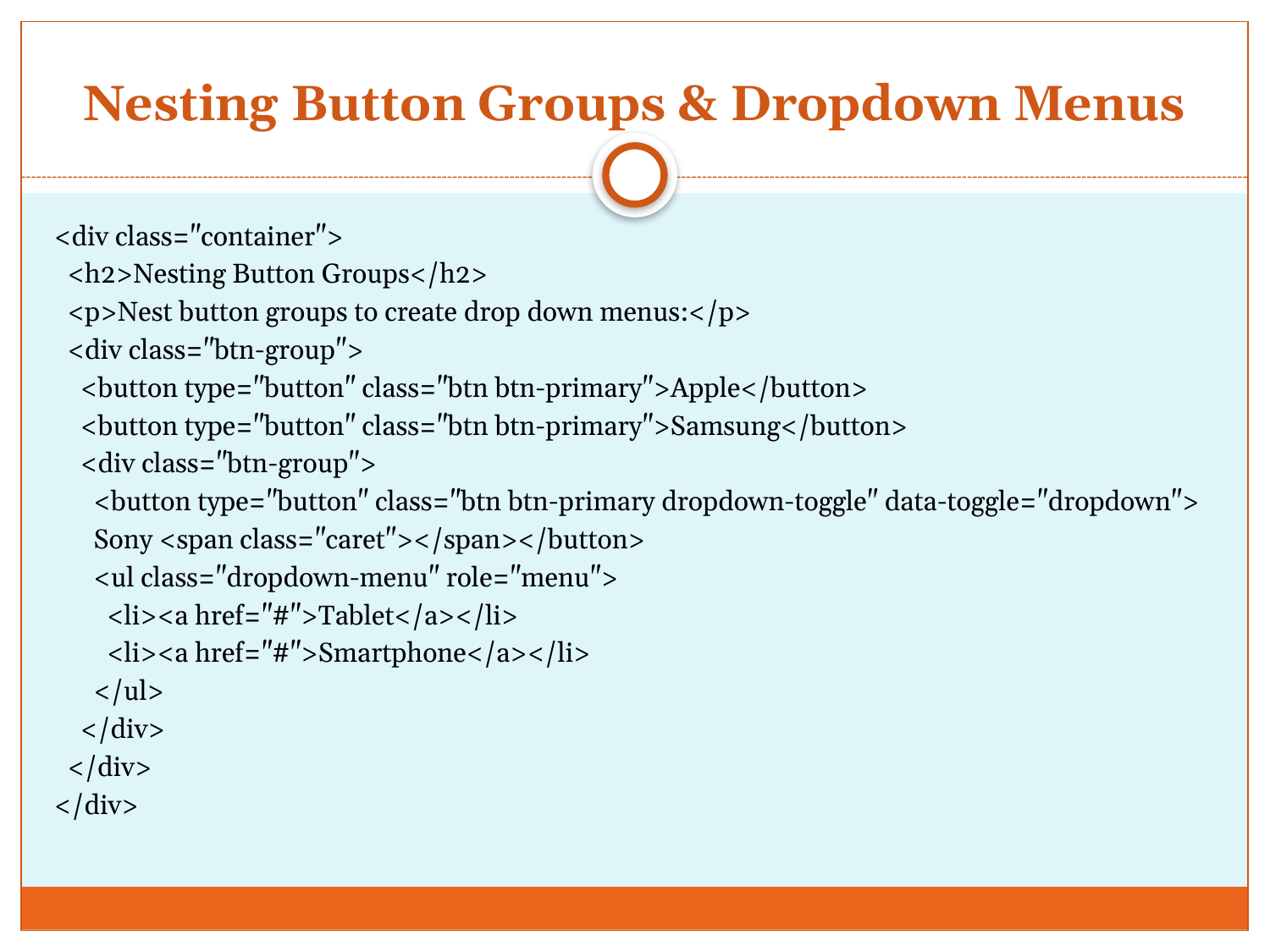

# Nesting Button Groups & Dropdown Menus
<div class="container">
  <h2>Nesting Button Groups</h2>
  <p>Nest button groups to create drop down menus:</p>
  <div class="btn-group">
    <button type="button" class="btn btn-primary">Apple</button>
    <button type="button" class="btn btn-primary">Samsung</button>
    <div class="btn-group">
      <button type="button" class="btn btn-primary dropdown-toggle" data-toggle="dropdown">
      Sony <span class="caret"></span></button>
      <ul class="dropdown-menu" role="menu">
        <li><a href="#">Tablet</a></li>
        <li><a href="#">Smartphone</a></li>
      </ul>
    </div>
  </div>
</div>